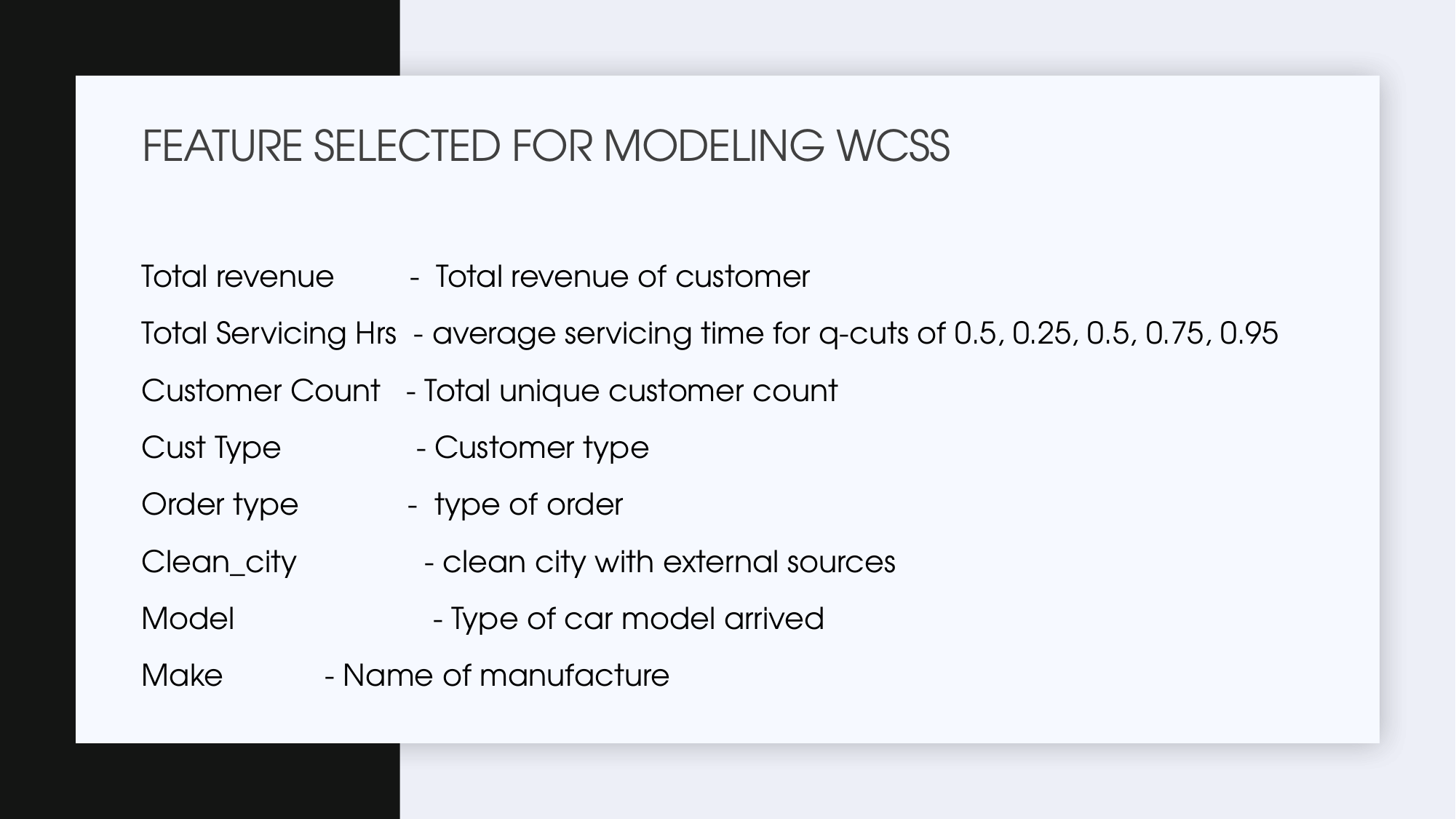

# Feature Selected for modeling wcss
Total revenue         -  Total revenue of customer
Total Servicing Hrs  - average servicing time for q-cuts of 0.5, 0.25, 0.5, 0.75, 0.95
Customer Count   - Total unique customer count
Cust Type	       - Customer type
Order type             -  type of order
Clean_city    	        - clean city with external sources
Model   	         - Type of car model arrived
Make  	         - Name of manufacture